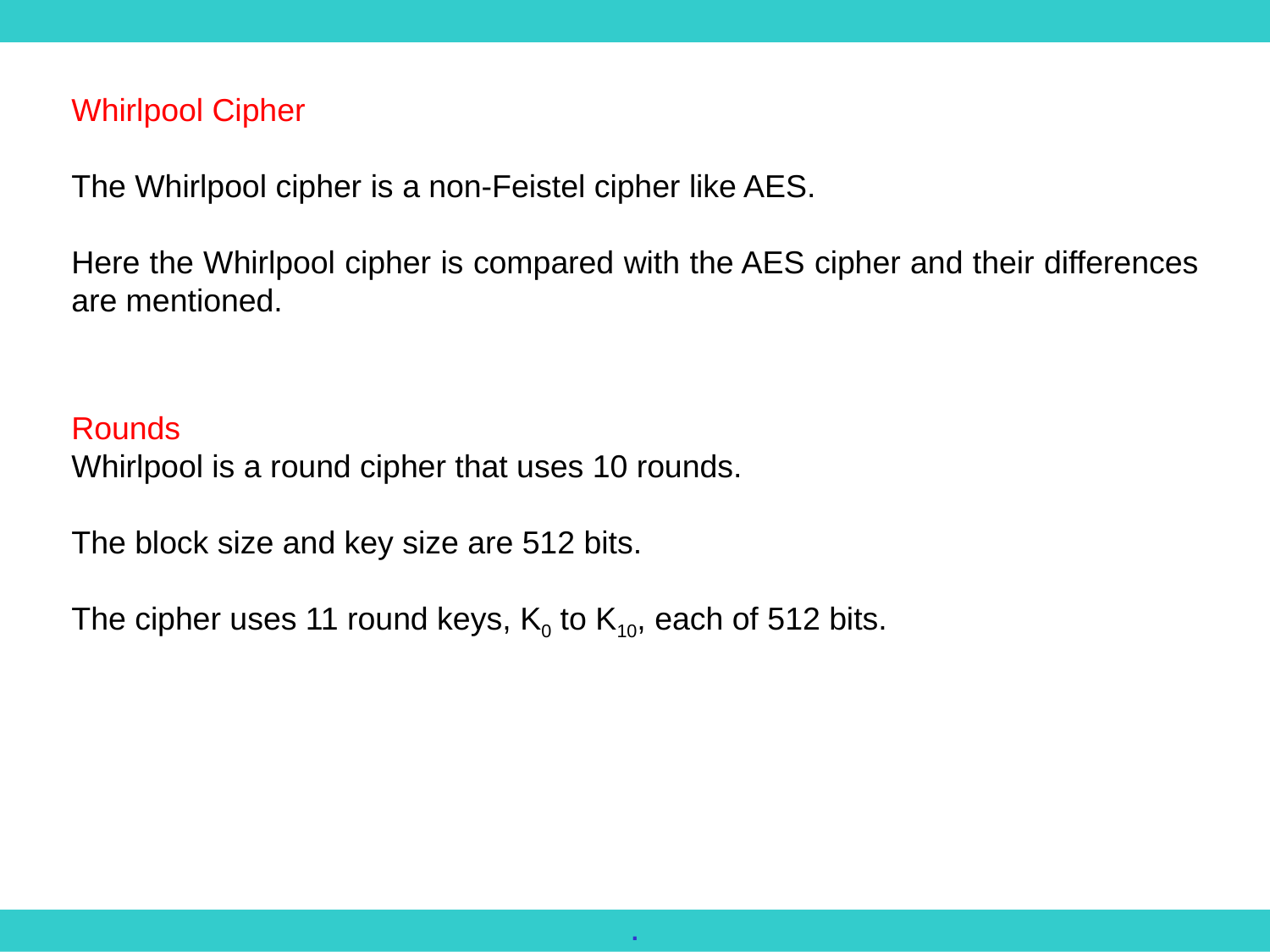

Whirlpool Cipher

The Whirlpool cipher is a non-Feistel cipher like AES.

Here the Whirlpool cipher is compared with the AES cipher and their differences are mentioned.
Rounds
Whirlpool is a round cipher that uses 10 rounds.

The block size and key size are 512 bits.

The cipher uses 11 round keys, K0 to K10, each of 512 bits.

.